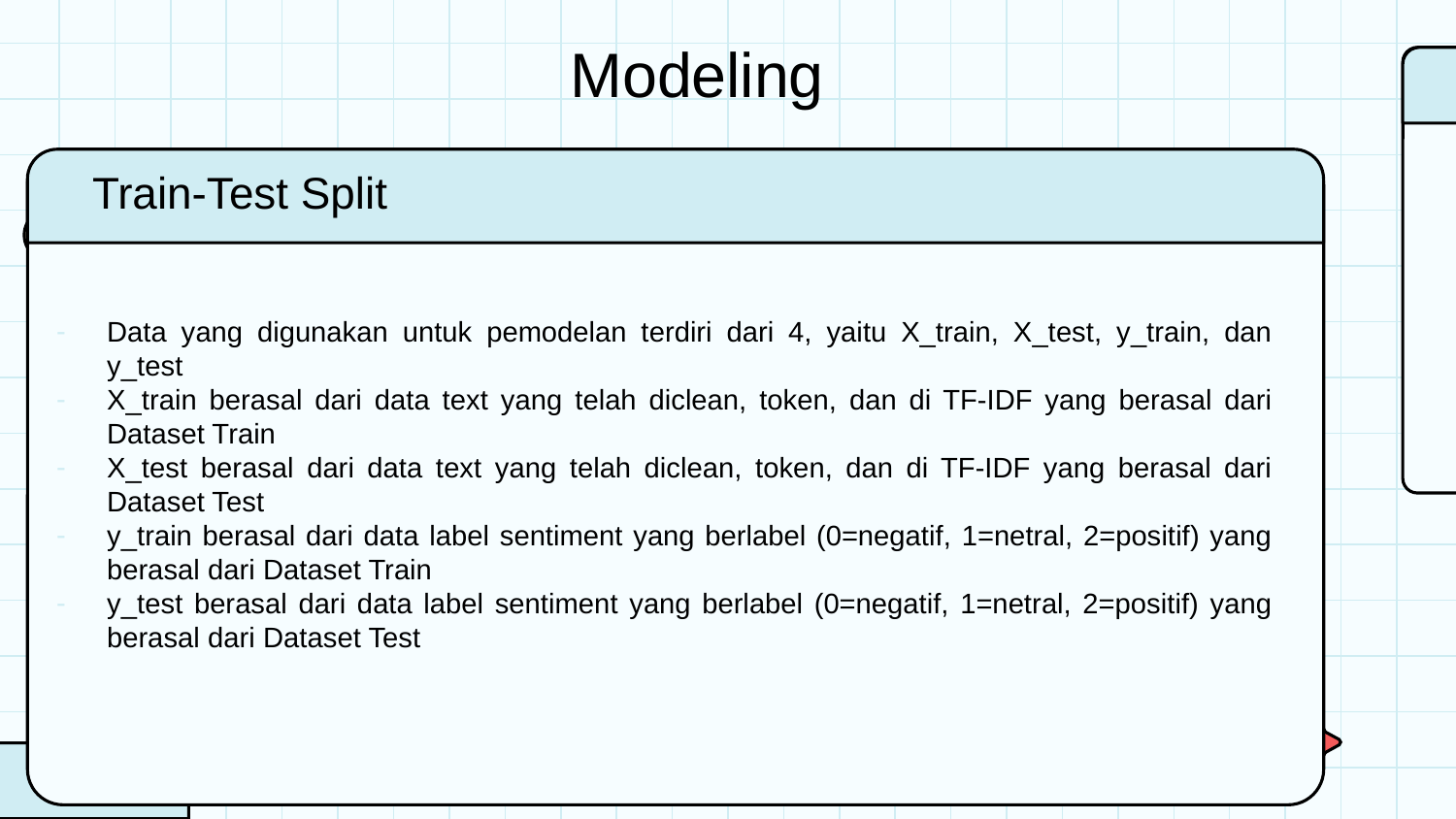

# Modeling

Train-Test Split
Data yang digunakan untuk pemodelan terdiri dari 4, yaitu X_train, X_test, y_train, dan y_test
X_train berasal dari data text yang telah diclean, token, dan di TF-IDF yang berasal dari Dataset Train
X_test berasal dari data text yang telah diclean, token, dan di TF-IDF yang berasal dari Dataset Test
y_train berasal dari data label sentiment yang berlabel (0=negatif, 1=netral, 2=positif) yang berasal dari Dataset Train
y_test berasal dari data label sentiment yang berlabel (0=negatif, 1=netral, 2=positif) yang berasal dari Dataset Test